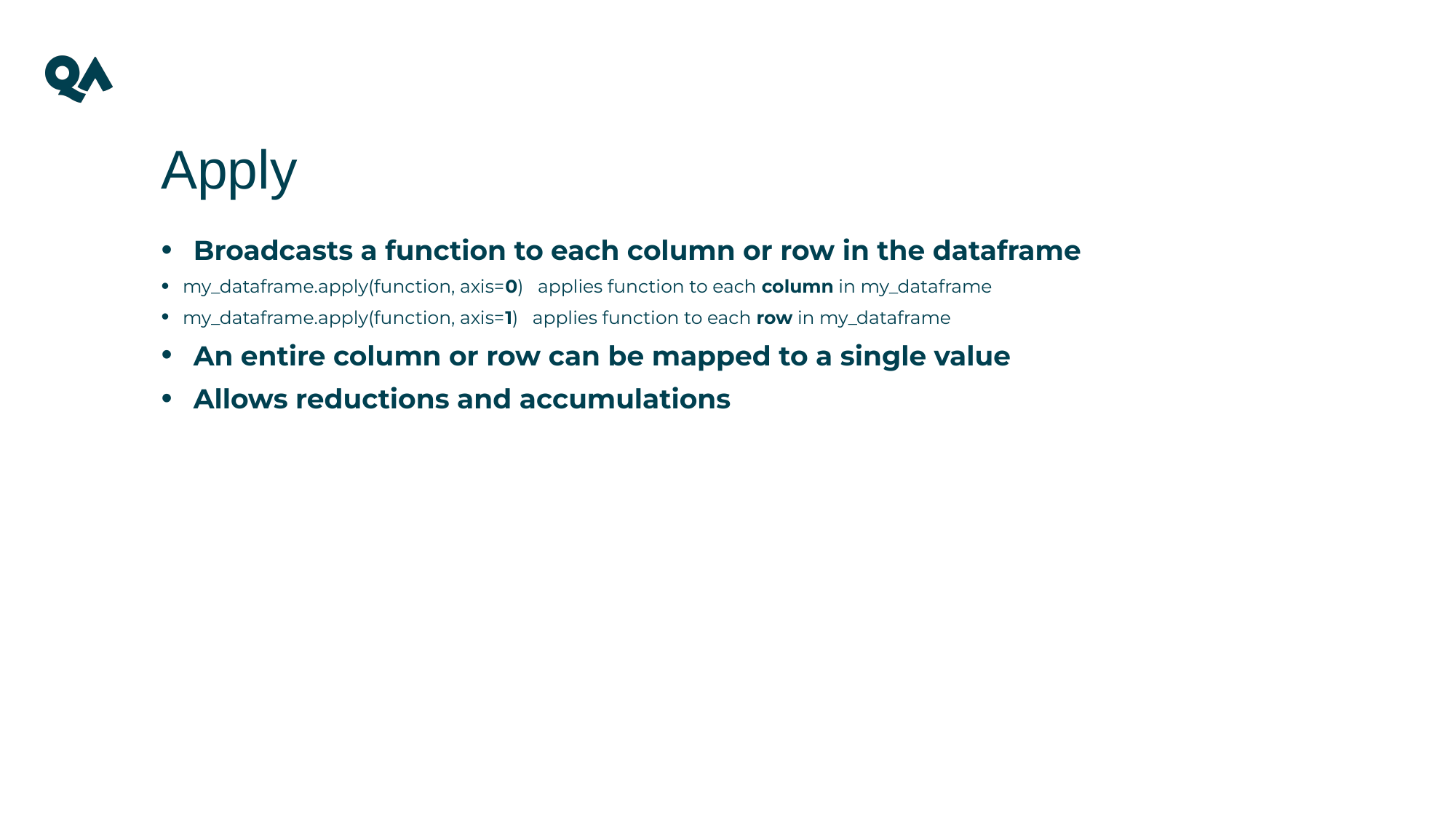

19
# Apply
Broadcasts a function to each column or row in the dataframe
my_dataframe.apply(function, axis=0)   applies function to each column in my_dataframe
my_dataframe.apply(function, axis=1)   applies function to each row in my_dataframe
An entire column or row can be mapped to a single value
Allows reductions and accumulations